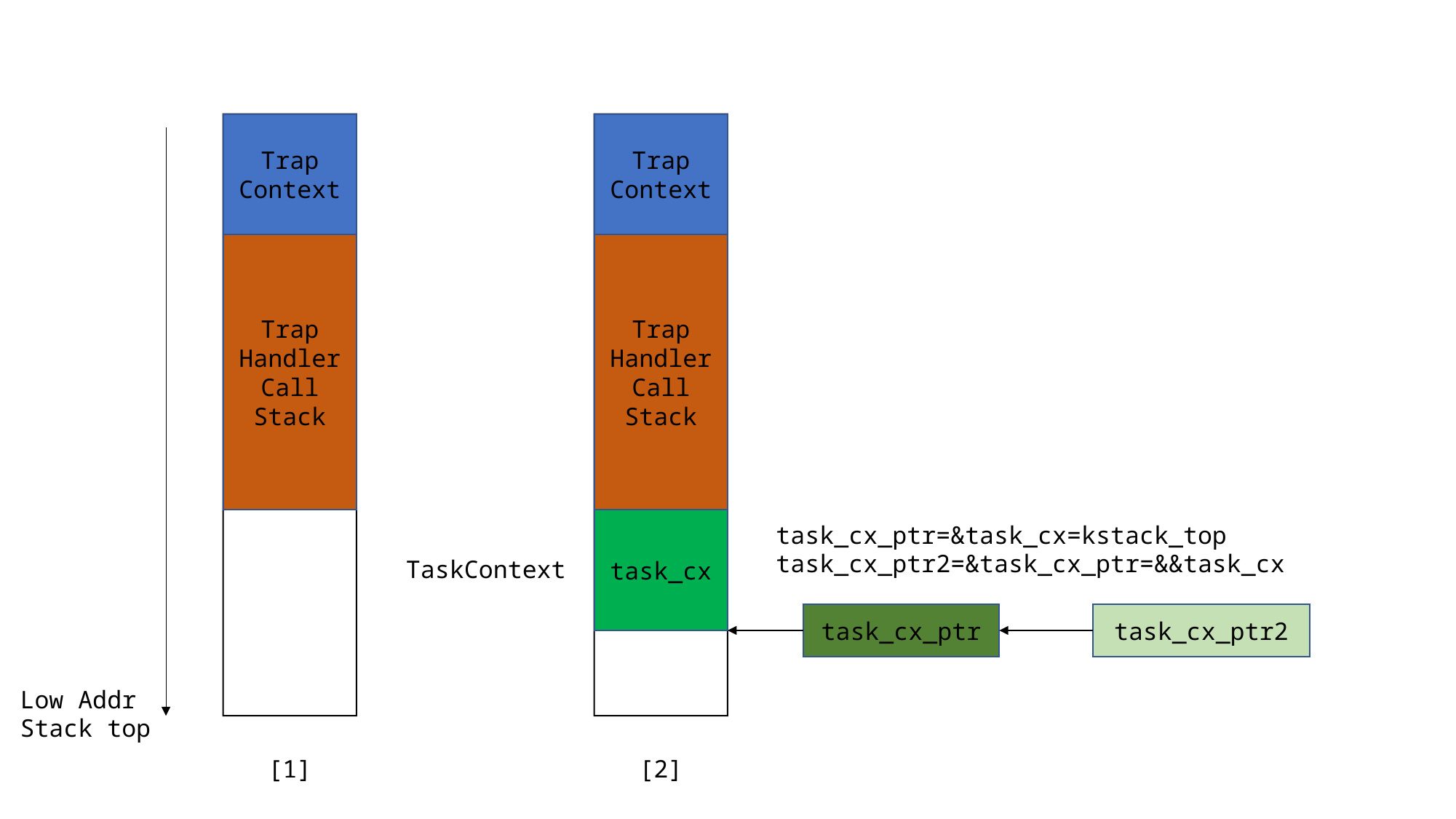

Trap
Context

Trap
Context
Trap
Handler
Call
Stack
Trap
Handler
Call
Stack
task_cx
task_cx_ptr=&task_cx=kstack_top
task_cx_ptr2=&task_cx_ptr=&&task_cx
TaskContext
task_cx_ptr
task_cx_ptr2
Low Addr
Stack top
[1]
[2]